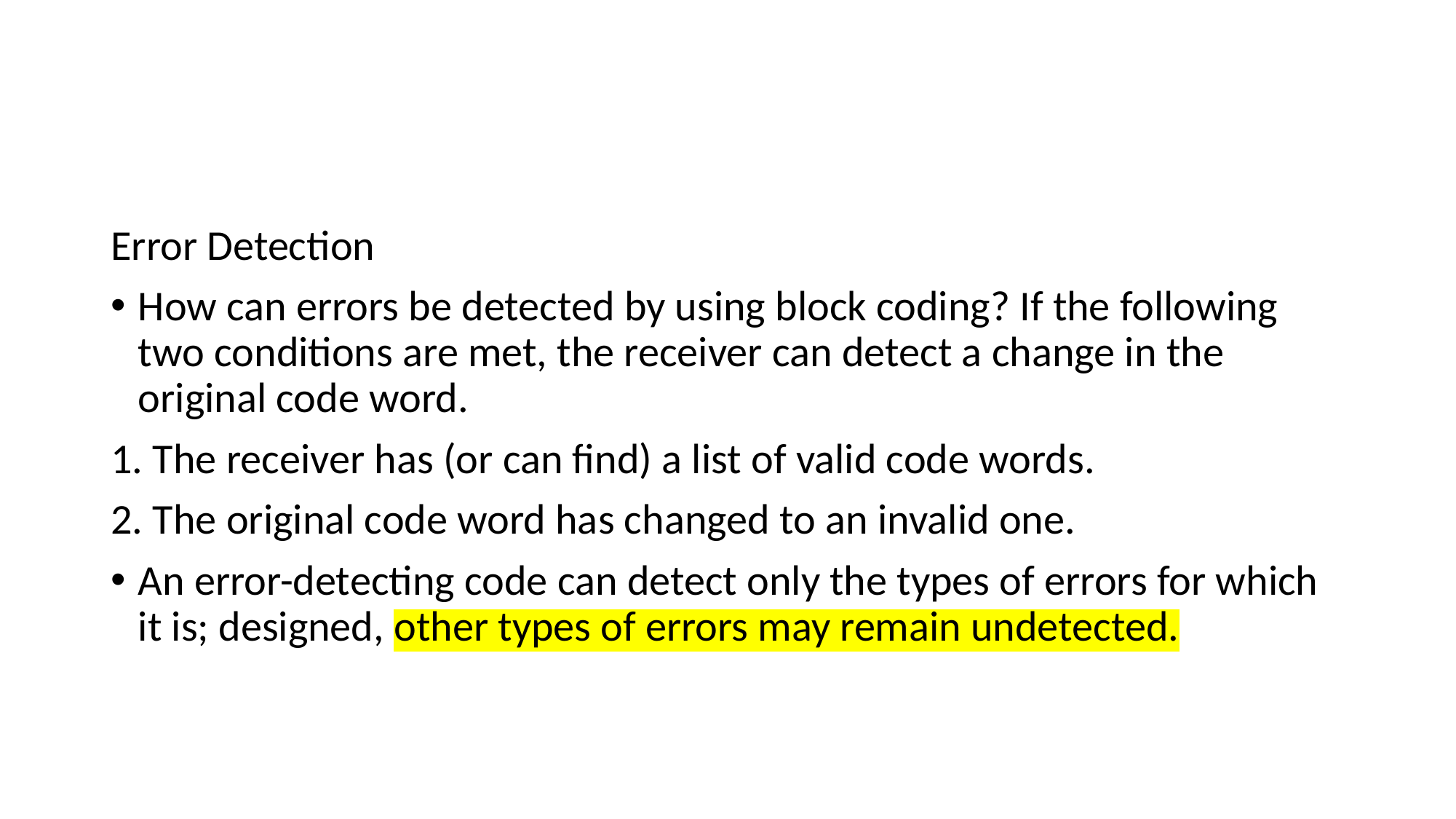

#
Error Detection
How can errors be detected by using block coding? If the following two conditions are met, the receiver can detect a change in the original code word.
1. The receiver has (or can find) a list of valid code words.
2. The original code word has changed to an invalid one.
An error-detecting code can detect only the types of errors for which it is; designed, other types of errors may remain undetected.